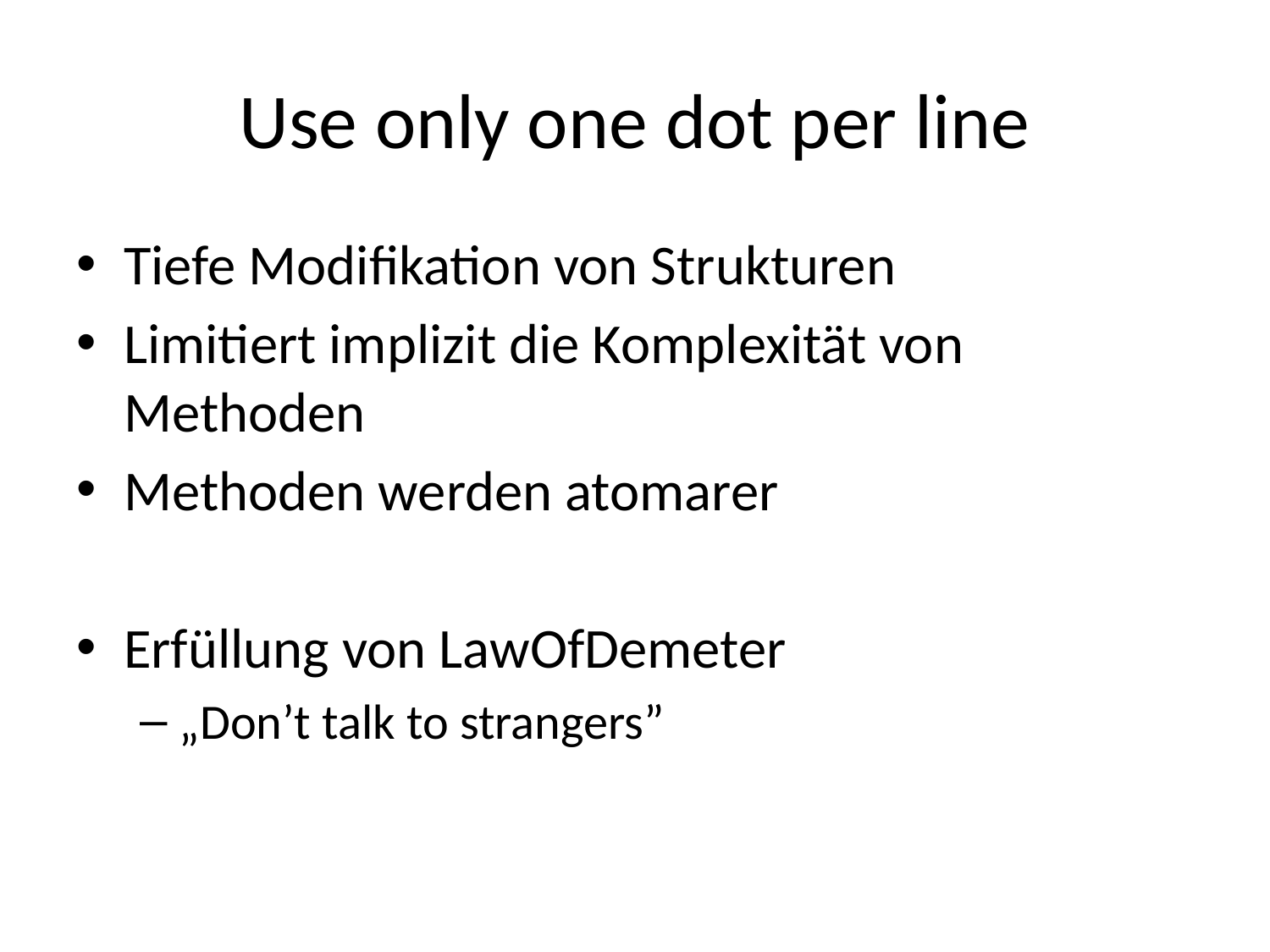

# Use only one dot per line
Tiefe Modifikation von Strukturen
Limitiert implizit die Komplexität von Methoden
Methoden werden atomarer

Erfüllung von LawOfDemeter
„Don’t talk to strangers”